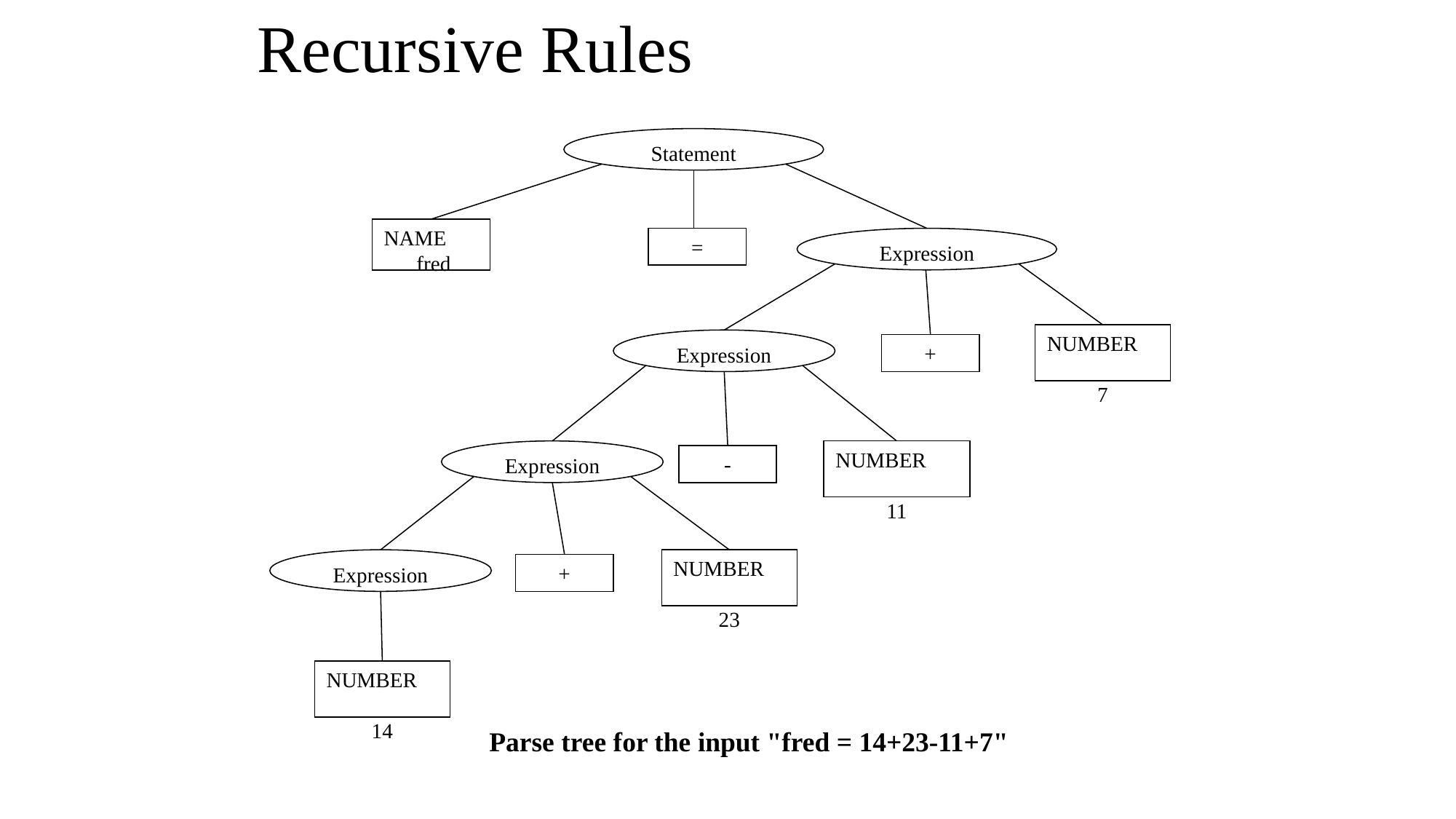

# Recursive Rules

Statement
NAME        fred
=
Expression
NUMBER                           7
Expression
+
Expression
NUMBER                           11
-
Expression
NUMBER                           23
+
NUMBER                           14
Parse tree for the input "fred = 14+23-11+7"